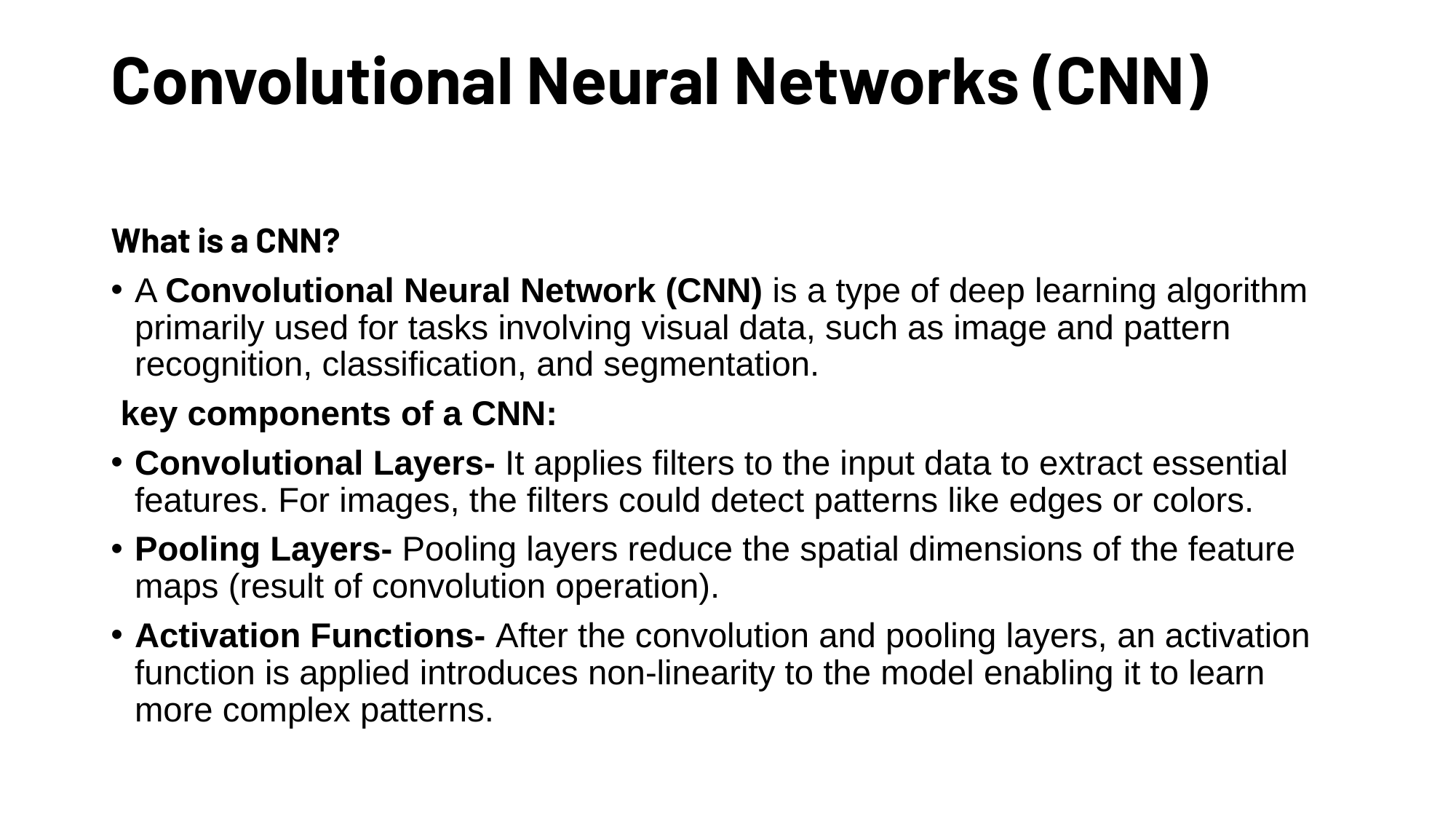

# Convolutional Neural Networks (CNN)
What is a CNN?
A Convolutional Neural Network (CNN) is a type of deep learning algorithm primarily used for tasks involving visual data, such as image and pattern recognition, classification, and segmentation.
 key components of a CNN:
Convolutional Layers- It applies filters to the input data to extract essential features. For images, the filters could detect patterns like edges or colors.
Pooling Layers- Pooling layers reduce the spatial dimensions of the feature maps (result of convolution operation).
Activation Functions- After the convolution and pooling layers, an activation function is applied introduces non-linearity to the model enabling it to learn more complex patterns.